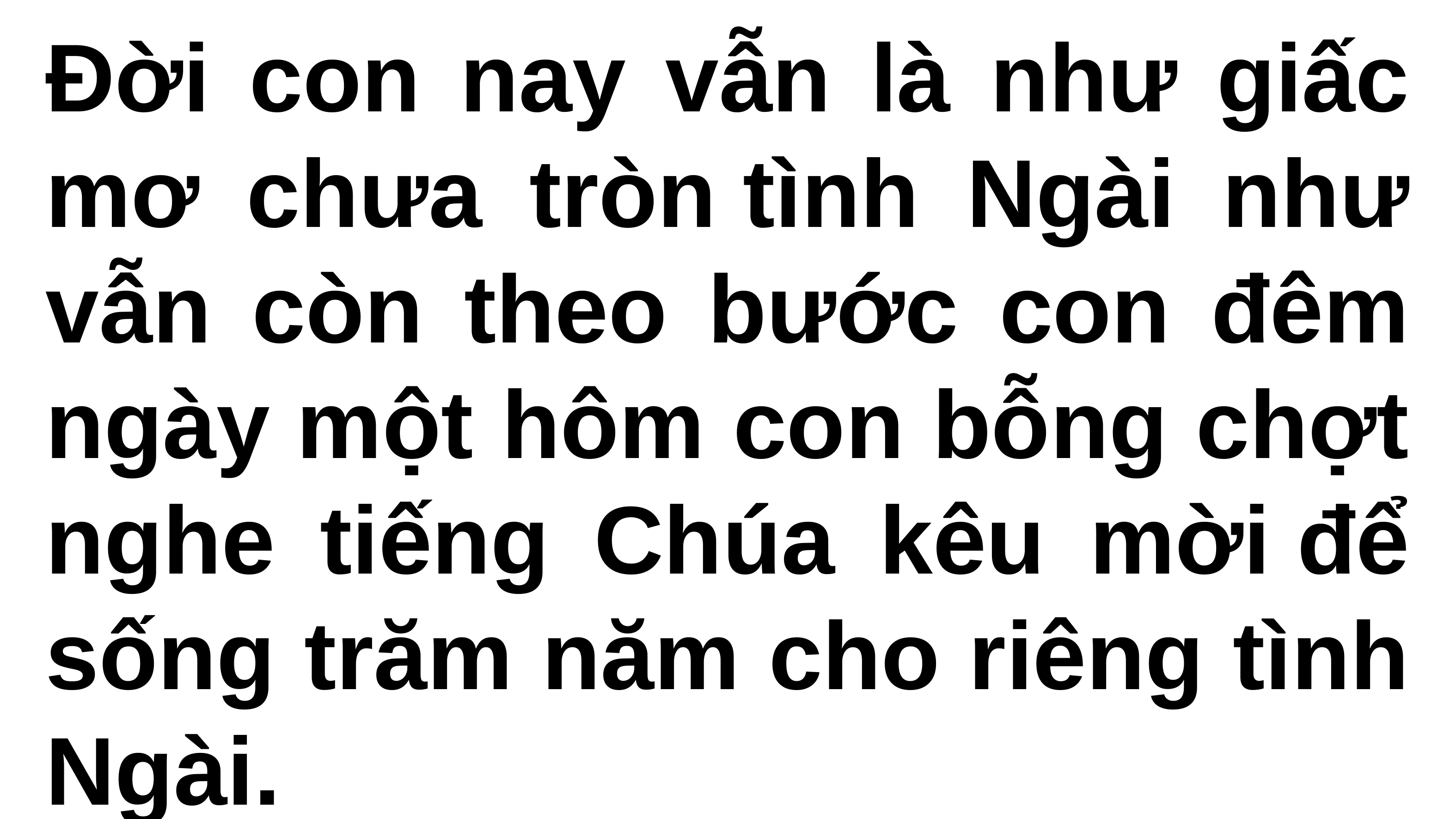

Đời con nay vẫn là như giấc mơ chưa tròn tình Ngài như vẫn còn theo bước con đêm ngày một hôm con bỗng chợt nghe tiếng Chúa kêu mời để sống trăm năm cho riêng tình Ngài.